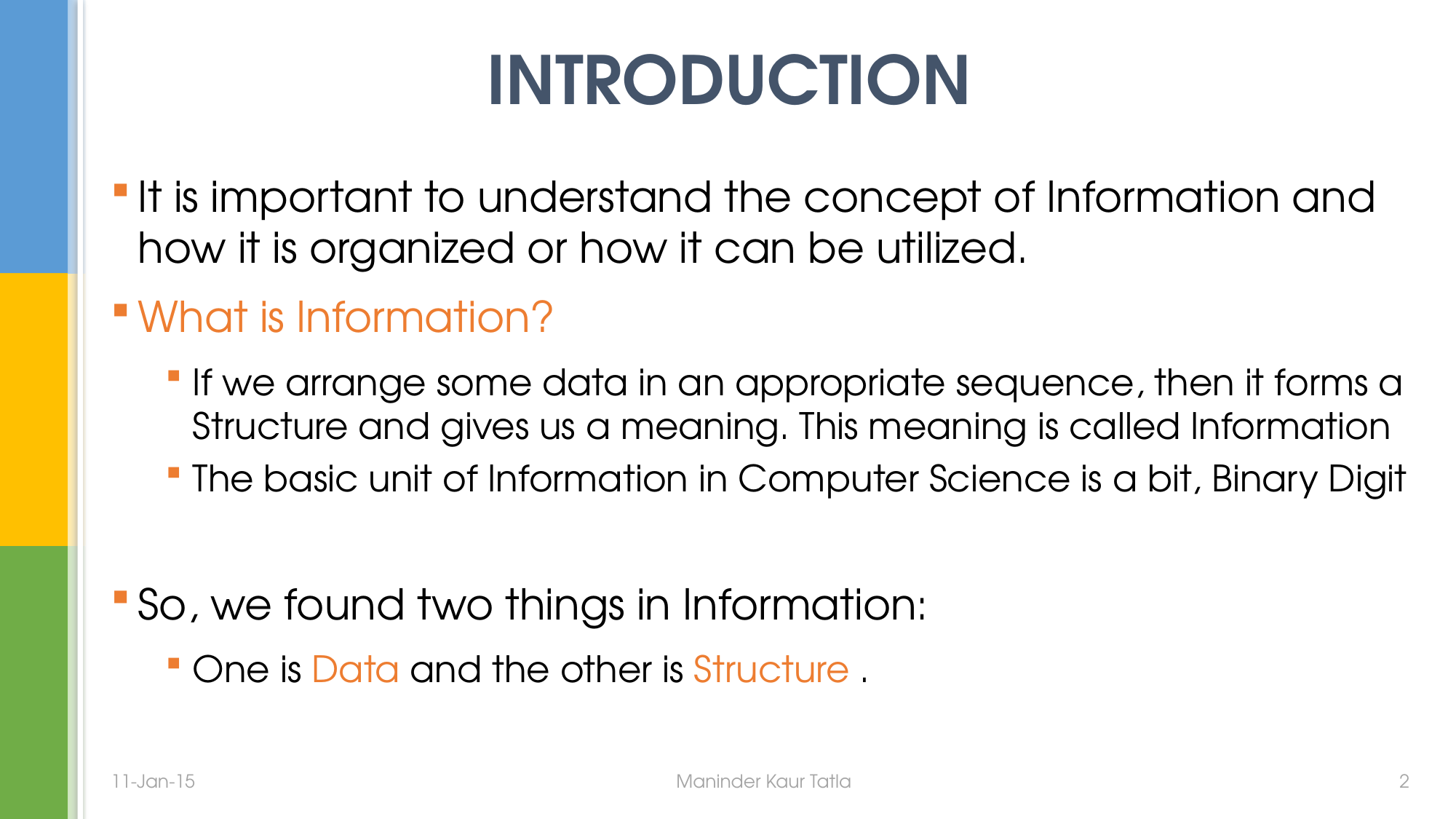

# INTRODUCTION
It is important to understand the concept of Information and how it is organized or how it can be utilized.
What is Information?
If we arrange some data in an appropriate sequence, then it forms a Structure and gives us a meaning. This meaning is called Information
The basic unit of Information in Computer Science is a bit, Binary Digit

So, we found two things in Information:
One is Data and the other is Structure .

2
11-Jan-15
Maninder Kaur Tatla